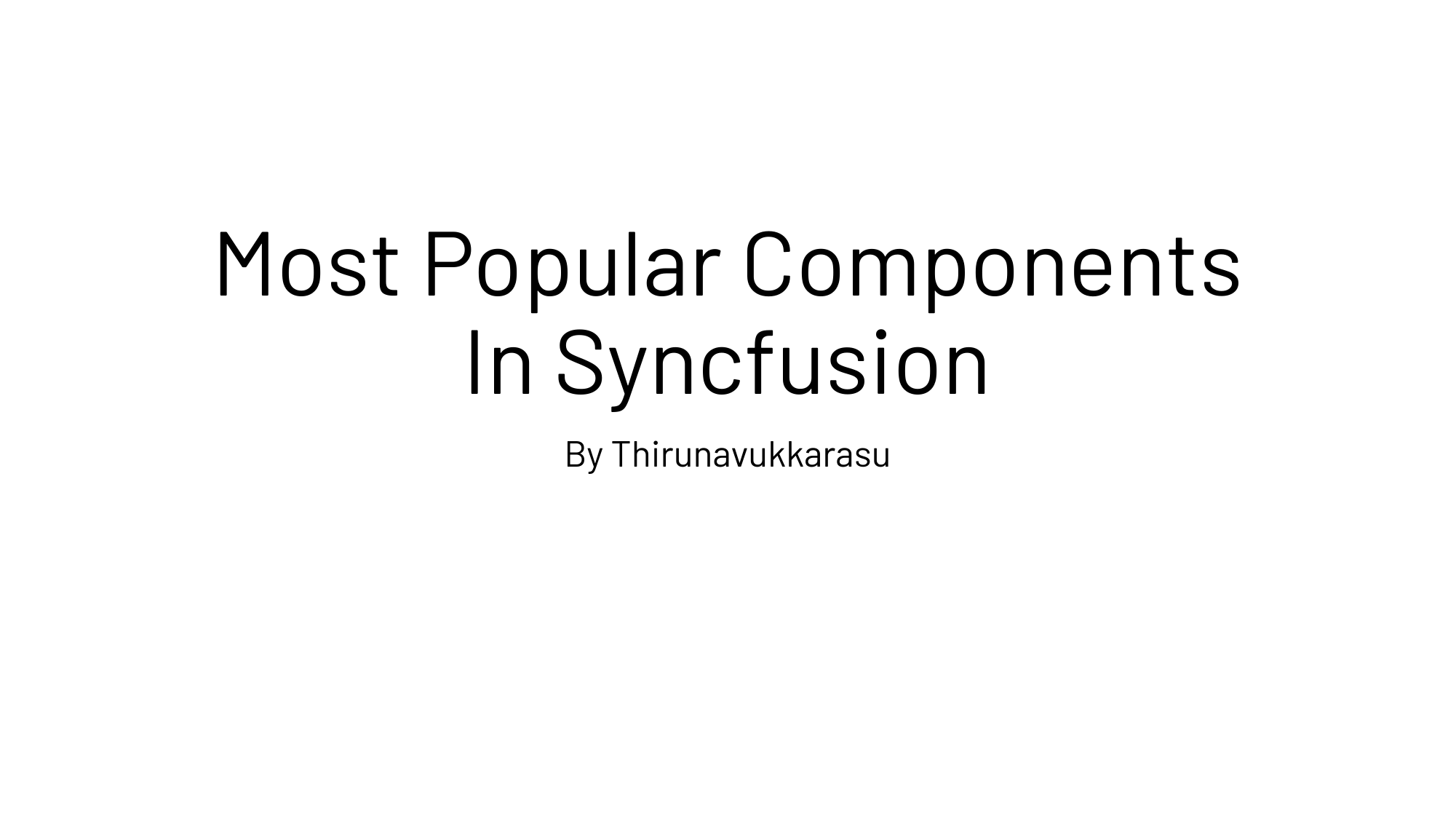

# Most Popular Components In Syncfusion
By Thirunavukkarasu